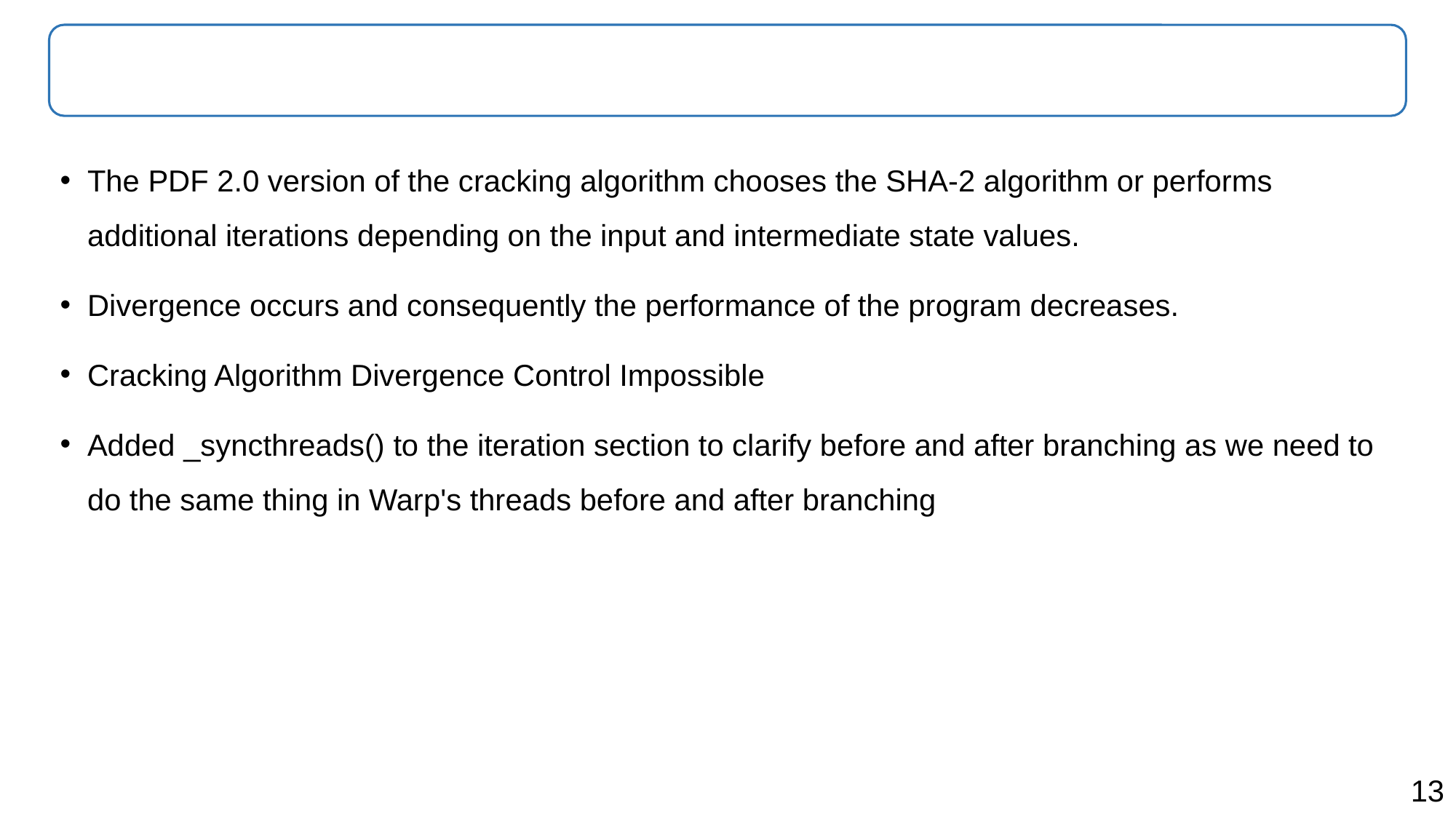

#
The PDF 2.0 version of the cracking algorithm chooses the SHA-2 algorithm or performs additional iterations depending on the input and intermediate state values.
Divergence occurs and consequently the performance of the program decreases.
Cracking Algorithm Divergence Control Impossible
Added _syncthreads() to the iteration section to clarify before and after branching as we need to do the same thing in Warp's threads before and after branching